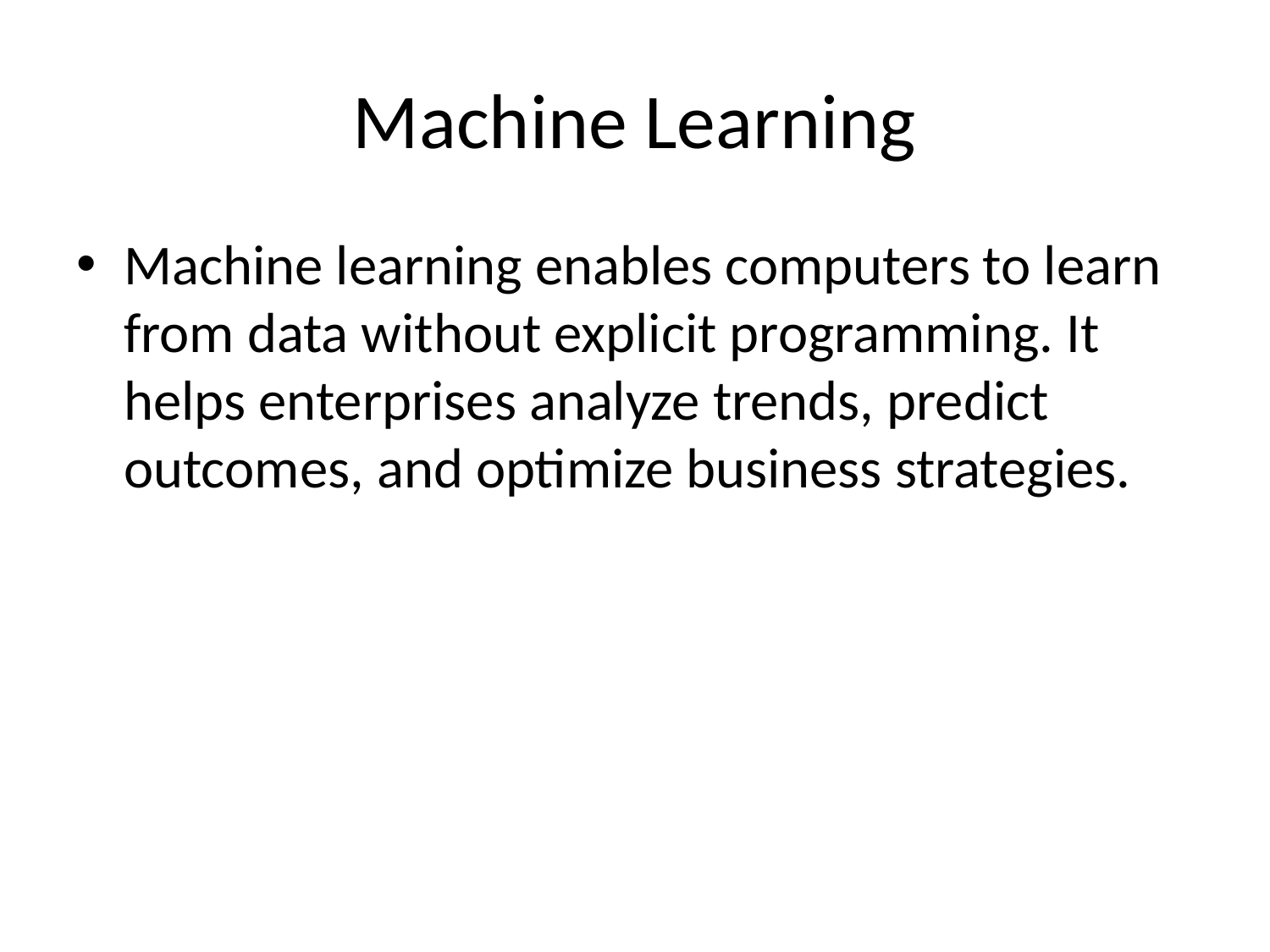

# Machine Learning
Machine learning enables computers to learn from data without explicit programming. It helps enterprises analyze trends, predict outcomes, and optimize business strategies.